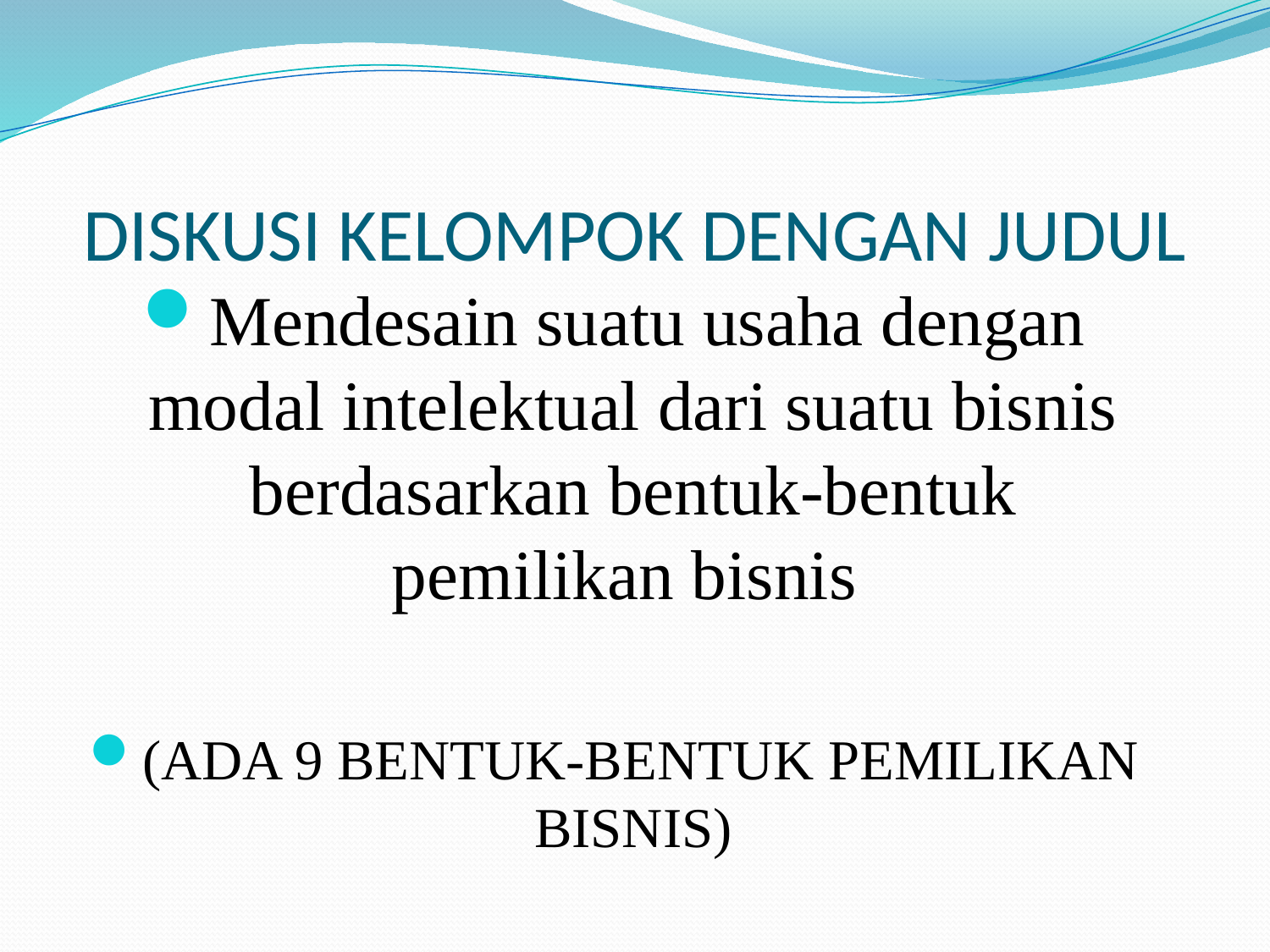

# DISKUSI KELOMPOK DENGAN JUDUL
Mendesain suatu usaha dengan modal intelektual dari suatu bisnis berdasarkan bentuk-bentuk pemilikan bisnis

(ADA 9 BENTUK-BENTUK PEMILIKAN BISNIS)